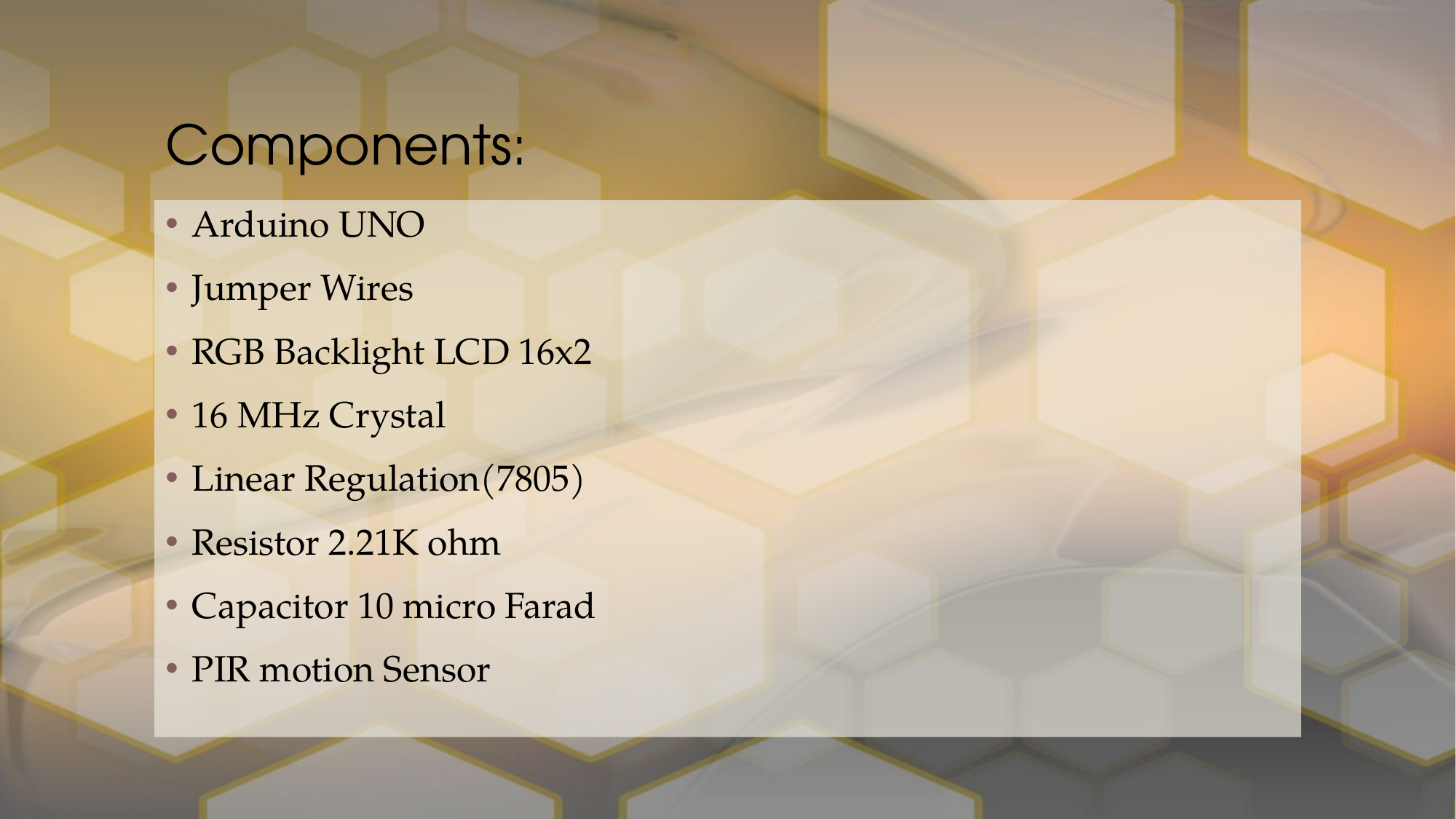

# Components:
Arduino UNO
Jumper Wires
RGB Backlight LCD 16x2
16 MHz Crystal
Linear Regulation(7805)
Resistor 2.21K ohm
Capacitor 10 micro Farad
PIR motion Sensor